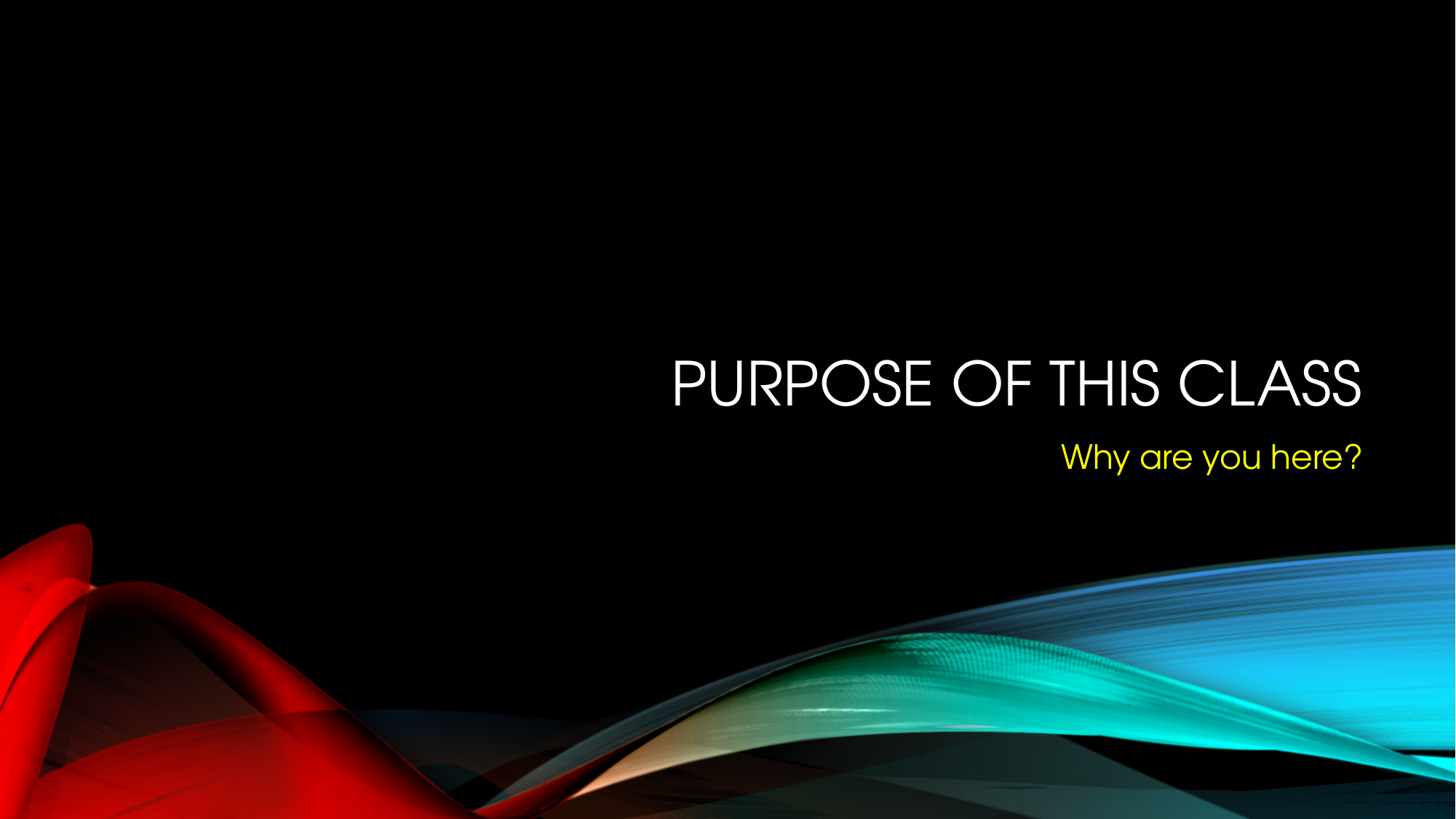

# Purpose of this class
Why are you here?